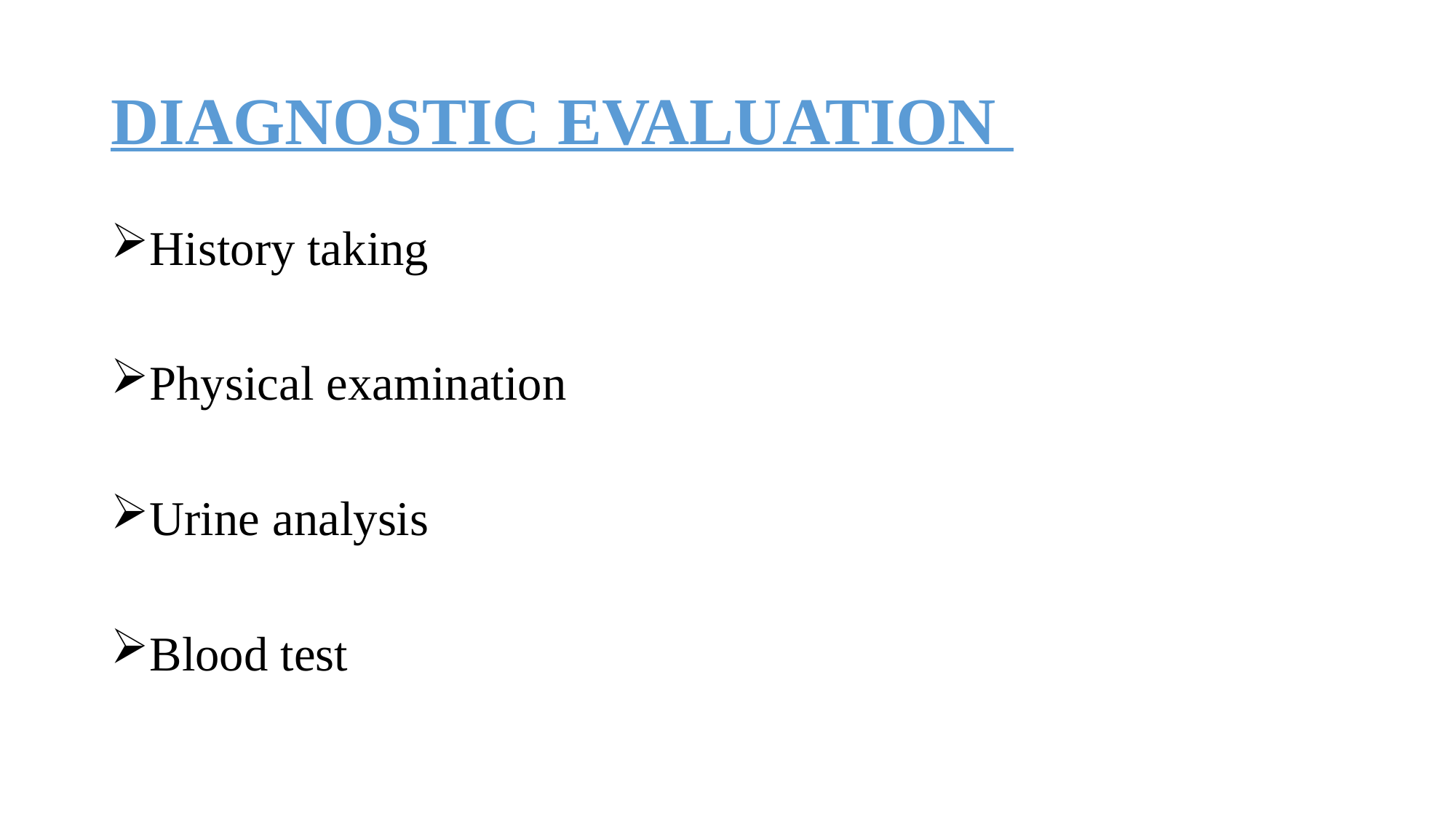

# DIAGNOSTIC EVALUATION
History taking

Physical examination

Urine analysis

Blood test